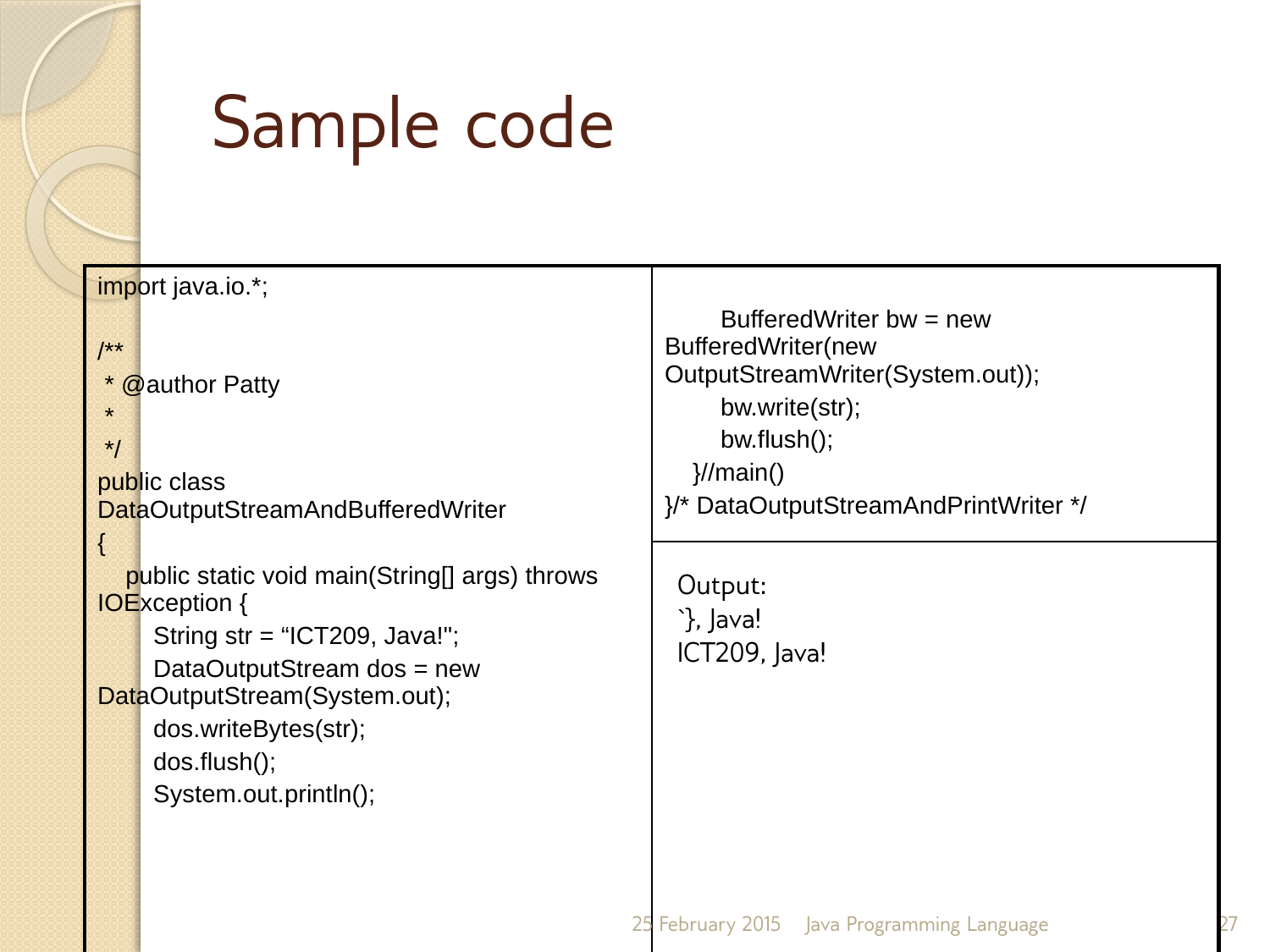

# Sample code
| import java.io.\*; /\*\* \* @author Patty \* \*/ public class DataOutputStreamAndBufferedWriter { public static void main(String[] args) throws IOException { String str = “ICT209, Java!"; DataOutputStream dos = new DataOutputStream(System.out); dos.writeBytes(str); dos.flush(); System.out.println(); | BufferedWriter bw = new BufferedWriter(new OutputStreamWriter(System.out)); bw.write(str); bw.flush(); }//main() }/\* DataOutputStreamAndPrintWriter \*/ |
| --- | --- |
|  |  |
Output:
`}, Java!
ICT209, Java!
25 February 2015
Java Programming Language
27